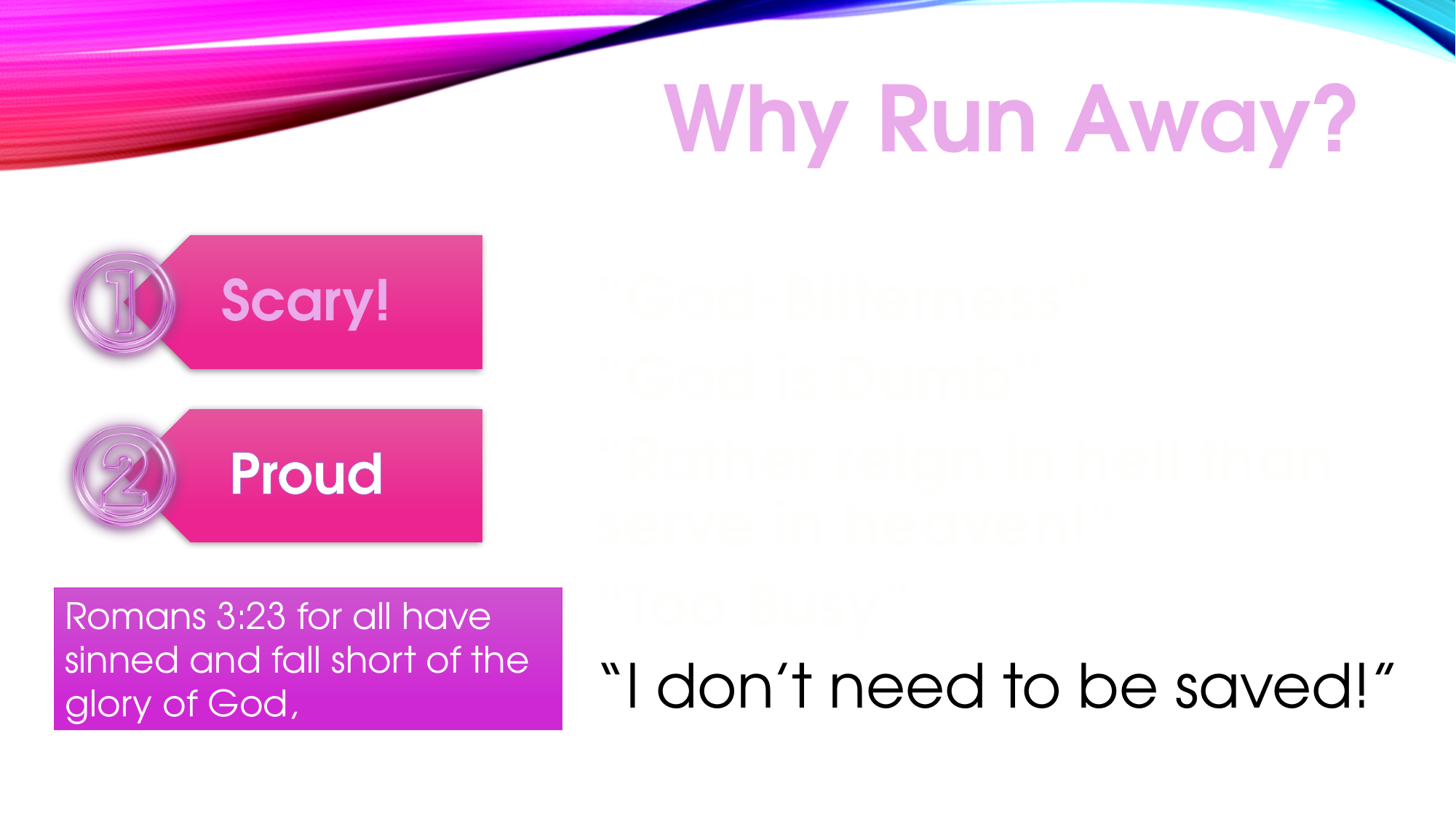

# Why Run Away?
Scary!
Proud
Too Late
“God-Bitterness”
“God is Dumb”
“Rather reign in hell than serve in heaven!”
“Too Busy”
“I don’t need to be saved!”

Romans 3:23 for all have sinned and fall short of the glory of God,